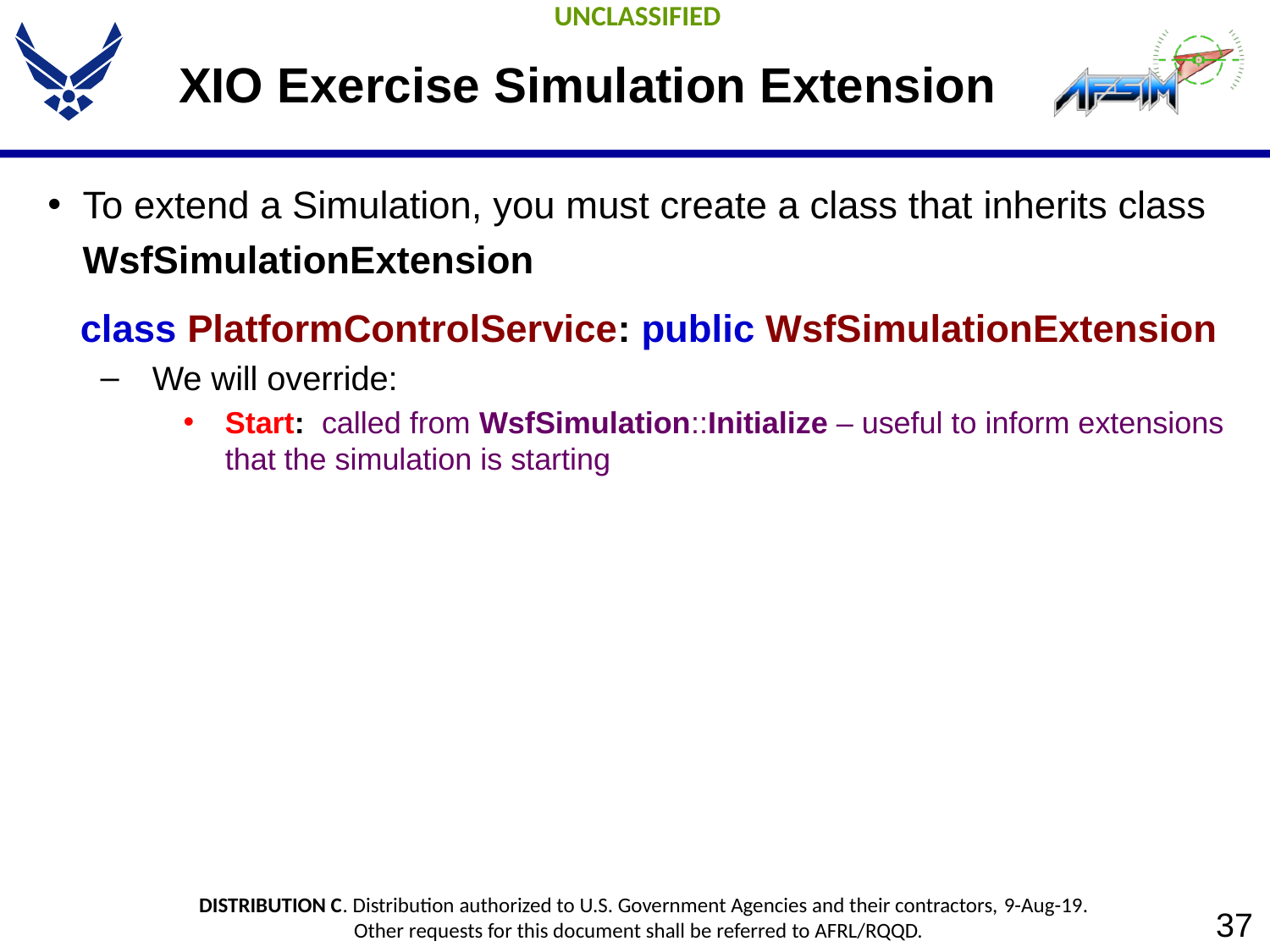

# XIO Exercise Simulation Extension
To extend a Simulation, you must create a class that inherits class WsfSimulationExtension
   class PlatformControlService: public WsfSimulationExtension
We will override:
Start:  called from WsfSimulation::Initialize – useful to inform extensions that the simulation is starting